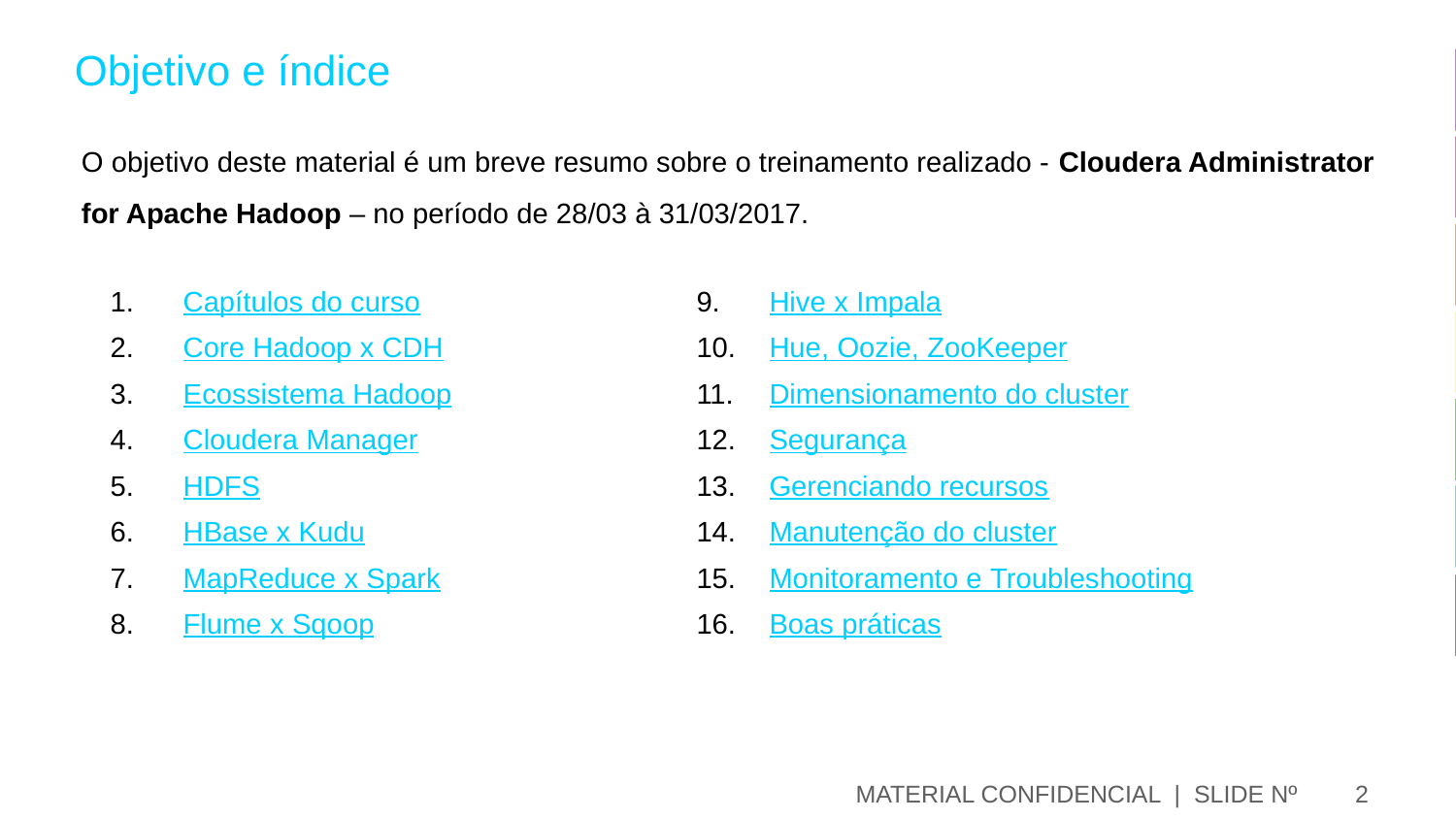

Objetivo e índice
O objetivo deste material é um breve resumo sobre o treinamento realizado - Cloudera Administrator for Apache Hadoop – no período de 28/03 à 31/03/2017.
Hive x Impala
Hue, Oozie, ZooKeeper
Dimensionamento do cluster
Segurança
Gerenciando recursos
Manutenção do cluster
Monitoramento e Troubleshooting
Boas práticas
Capítulos do curso
Core Hadoop x CDH
Ecossistema Hadoop
Cloudera Manager
HDFS
HBase x Kudu
MapReduce x Spark
Flume x Sqoop
MATERIAL CONFIDENCIAL  |  SLIDE Nº
2